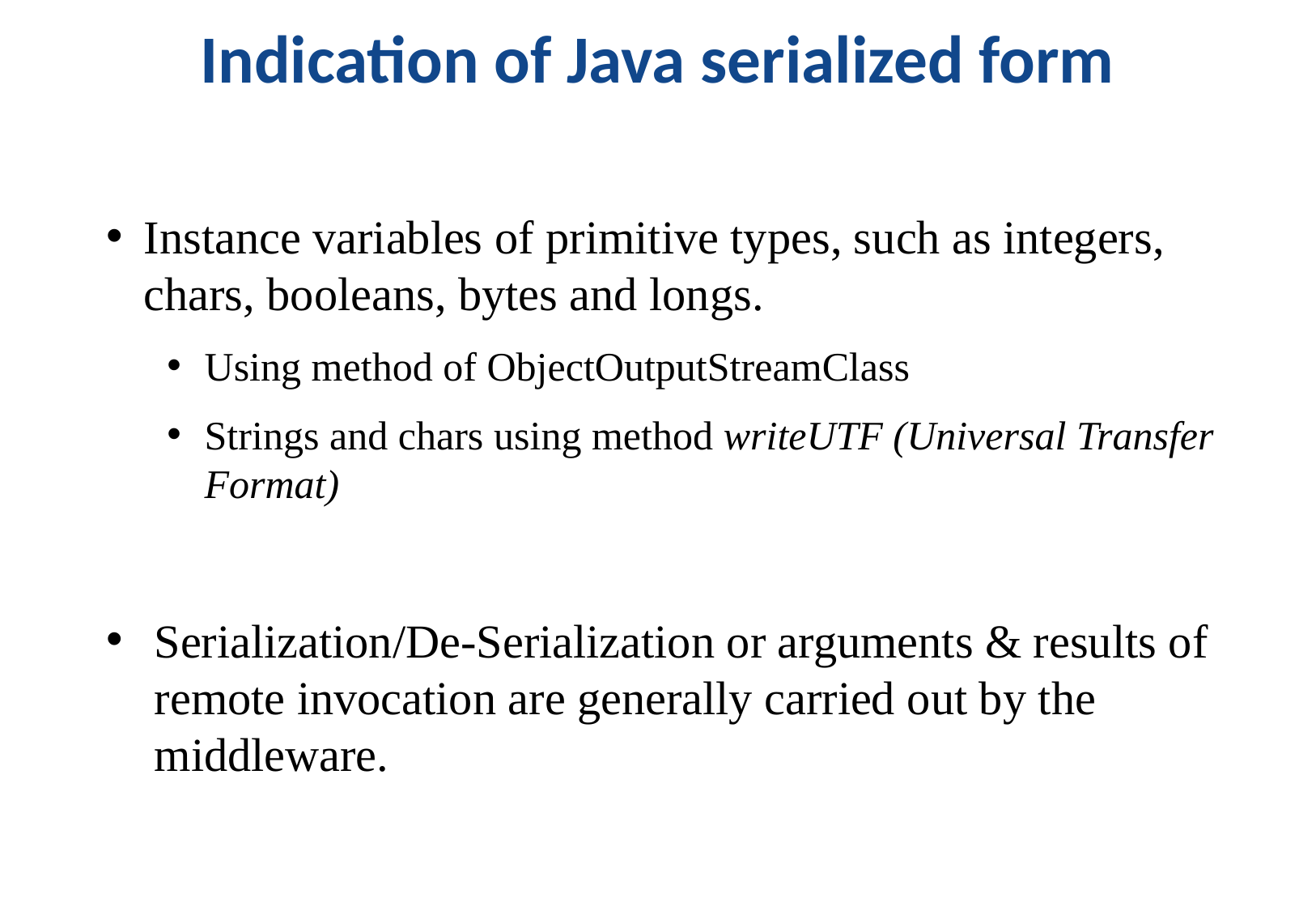

# Indication of Java serialized form
Instance variables of primitive types, such as integers, chars, booleans, bytes and longs.
Using method of ObjectOutputStreamClass
Strings and chars using method writeUTF (Universal Transfer Format)

Serialization/De-Serialization or arguments & results of remote invocation are generally carried out by the middleware.